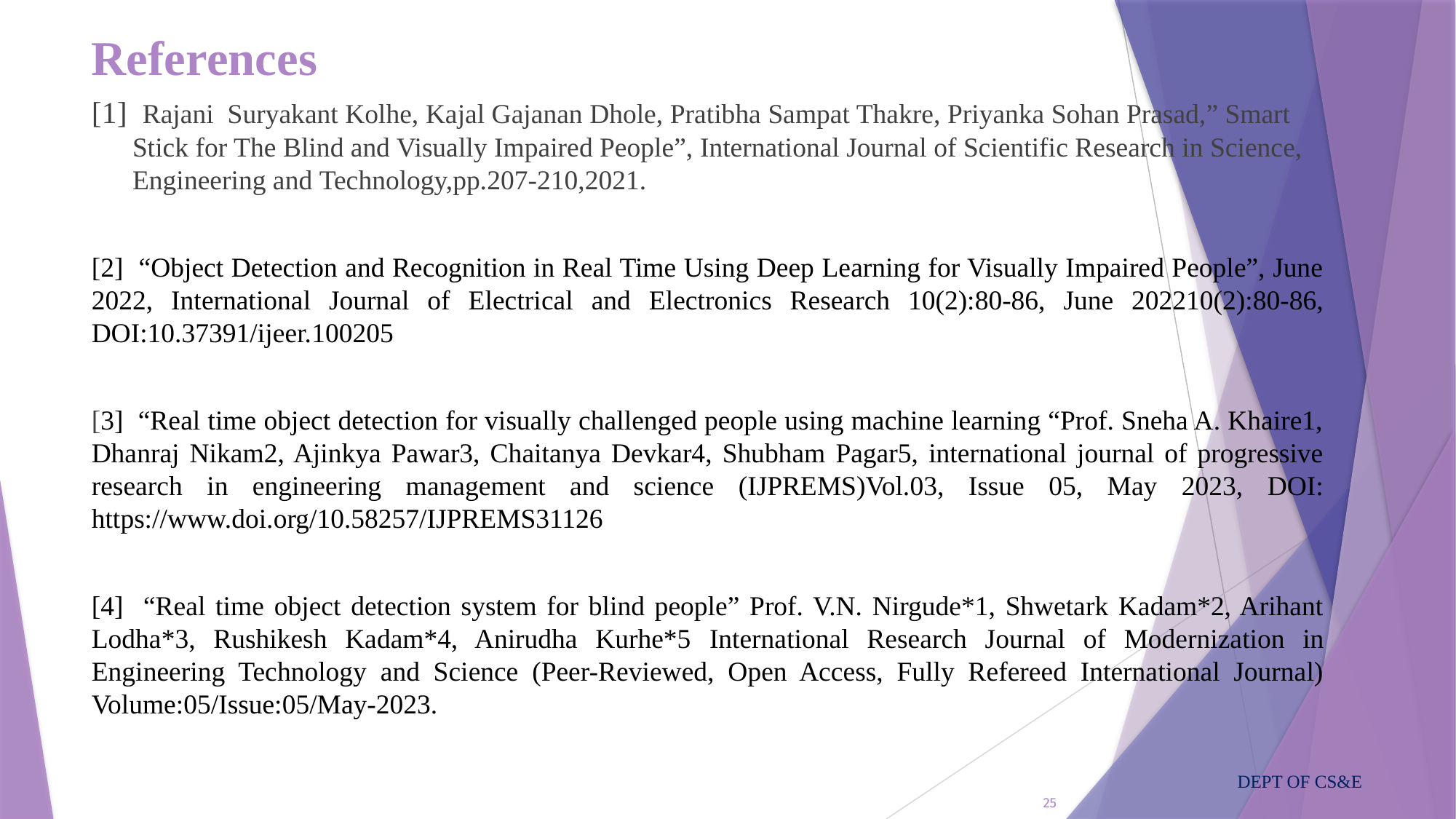

# References
[1]  Rajani  Suryakant Kolhe, Kajal Gajanan Dhole, Pratibha Sampat Thakre, Priyanka Sohan Prasad,” Smart Stick for The Blind and Visually Impaired People”, International Journal of Scientific Research in Science, Engineering and Technology,pp.207-210,2021.
[2]  “Object Detection and Recognition in Real Time Using Deep Learning for Visually Impaired People”, June 2022, International Journal of Electrical and Electronics Research 10(2):80-86, June 202210(2):80-86, DOI:10.37391/ijeer.100205
[3]  “Real time object detection for visually challenged people using machine learning “Prof. Sneha A. Khaire1, Dhanraj Nikam2, Ajinkya Pawar3, Chaitanya Devkar4, Shubham Pagar5, international journal of progressive research in engineering management and science (IJPREMS)Vol.03, Issue 05, May 2023, DOI: https://www.doi.org/10.58257/IJPREMS31126
[4]  “Real time object detection system for blind people” Prof. V.N. Nirgude*1, Shwetark Kadam*2, Arihant Lodha*3, Rushikesh Kadam*4, Anirudha Kurhe*5 International Research Journal of Modernization in Engineering Technology and Science (Peer-Reviewed, Open Access, Fully Refereed International Journal) Volume:05/Issue:05/May-2023.

DEPT OF CS&E
25